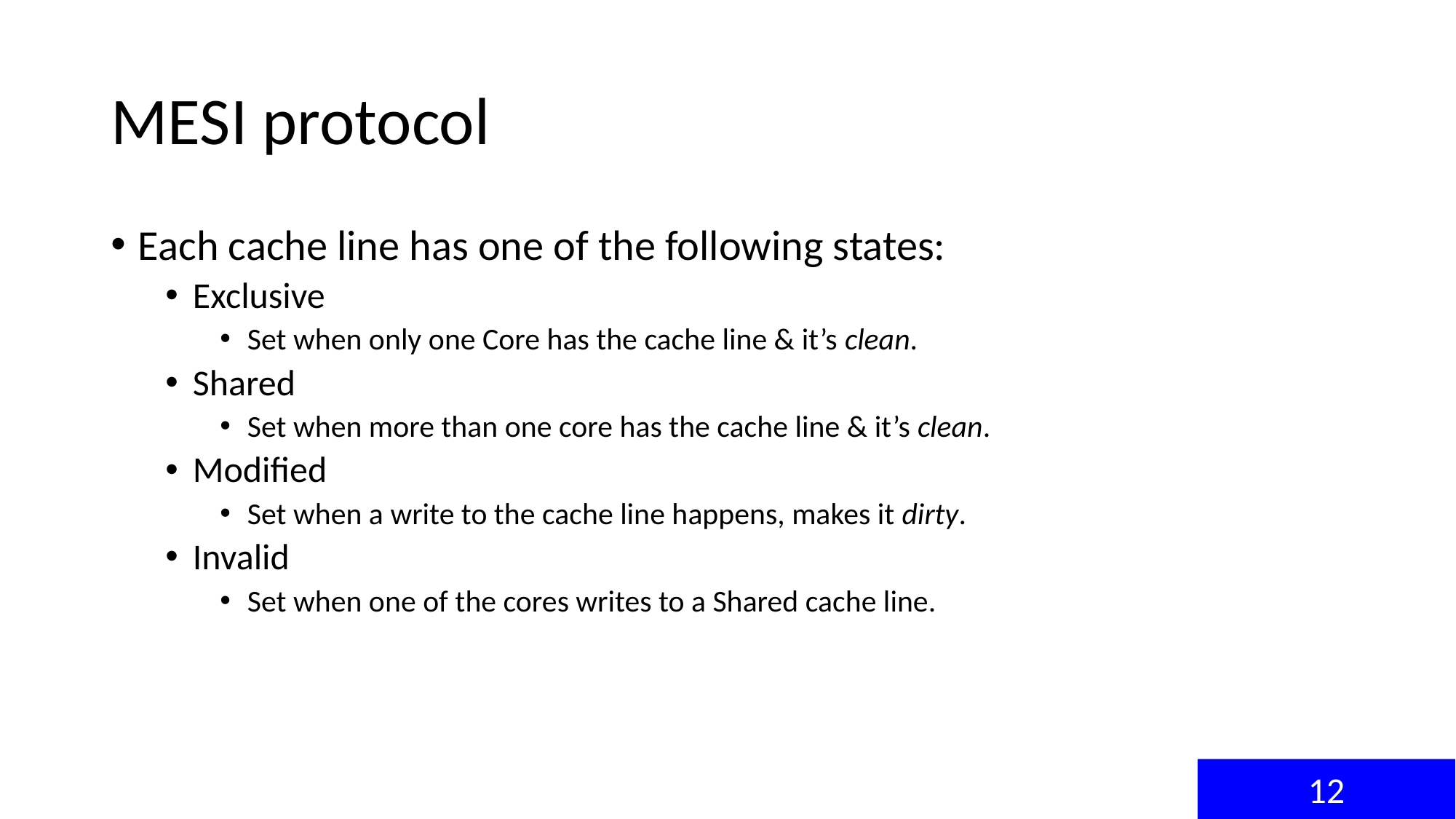

# MESI protocol
Each cache line has one of the following states:
Exclusive
Set when only one Core has the cache line & it’s clean.
Shared
Set when more than one core has the cache line & it’s clean.
Modified
Set when a write to the cache line happens, makes it dirty.
Invalid
Set when one of the cores writes to a Shared cache line.

12